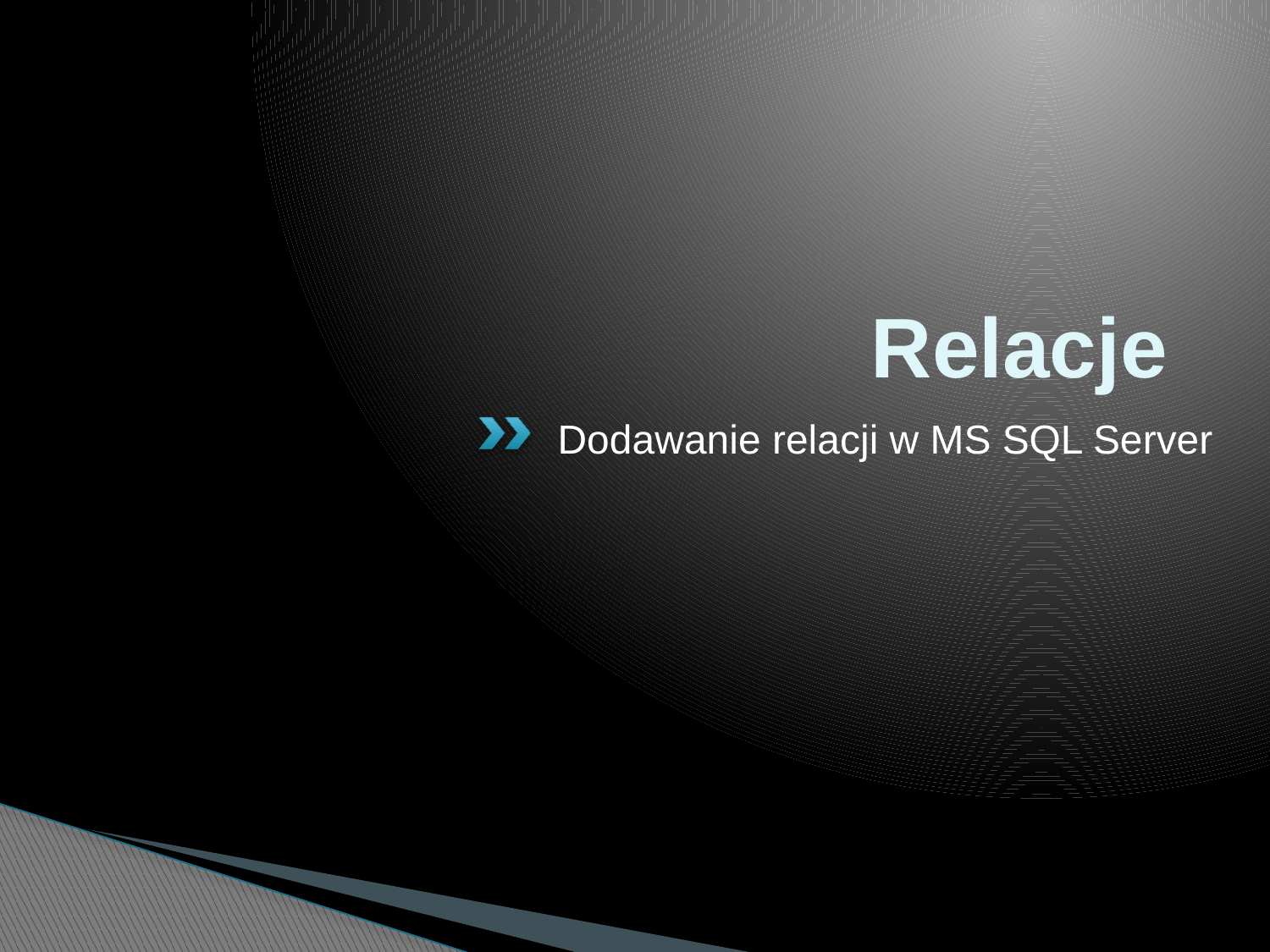

# Relacje
Dodawanie relacji w MS SQL Server